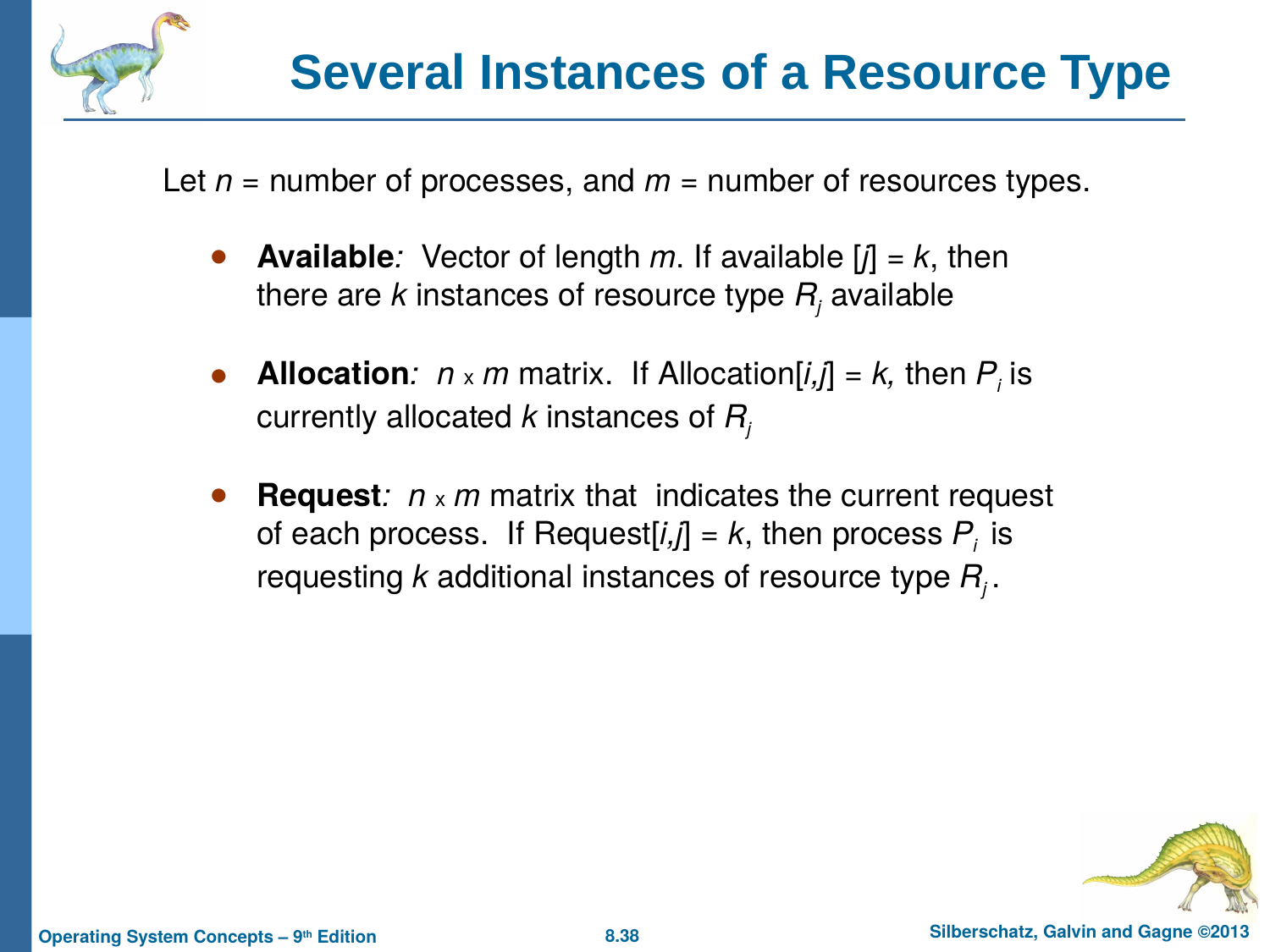

# Several Instances of a Resource Type
Let n = number of processes, and m = number of resources types.
Available:  Vector of length m. If available [j] = k, then there are k instances of resource type Rj  available

Allocation:  n x m matrix.  If Allocation[i,j] = k, then Pi is currently allocated k instances of Rj

Request:  n x m matrix that  indicates the current request  of each process.  If Request[i,j] = k, then process Pi  is requesting k additional instances of resource type Rj .